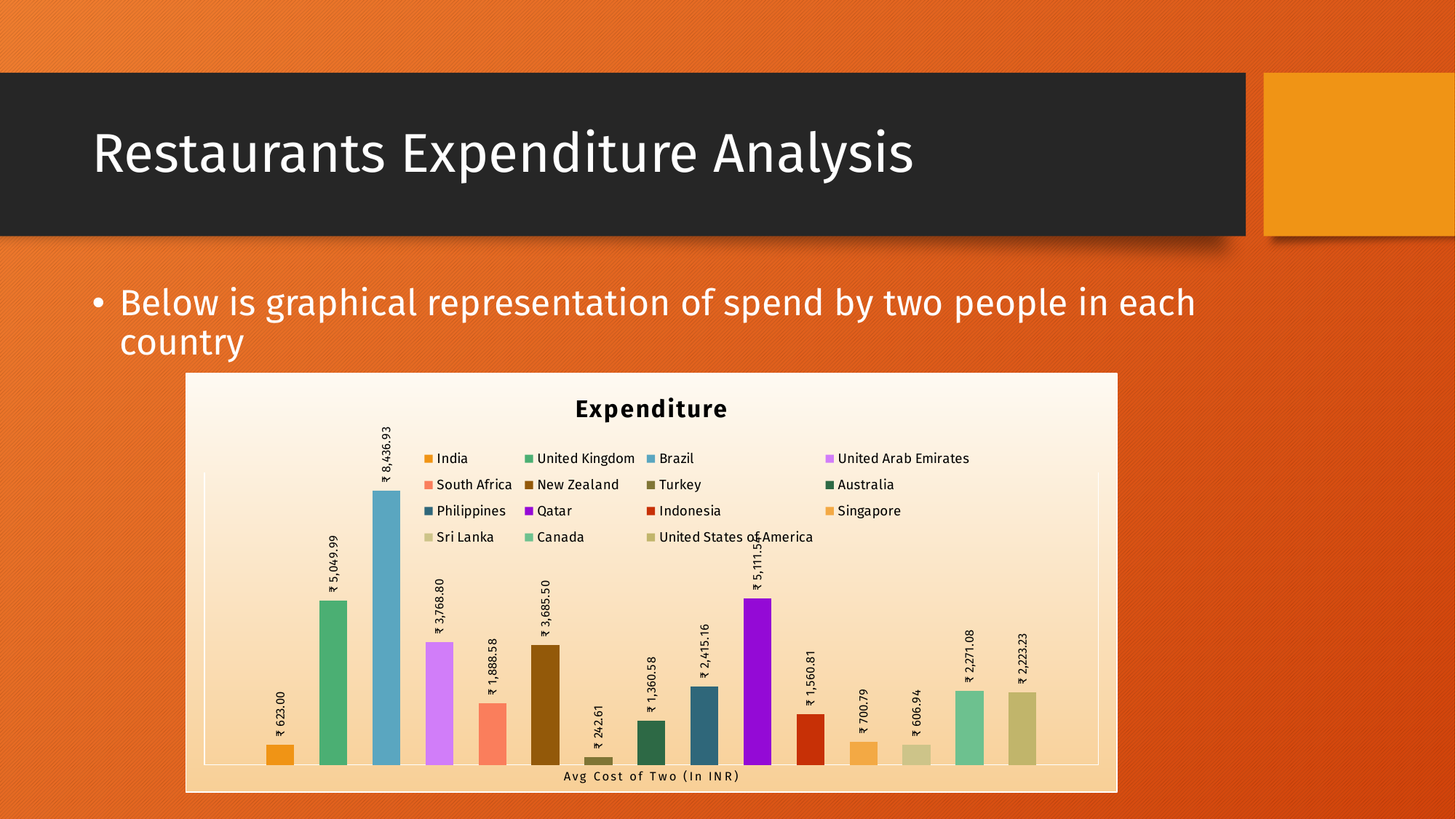

# Restaurants Expenditure Analysis
Below is graphical representation of spend by two people in each country

### Chart: Expenditure

| Category | India | United States of America | United Kingdom | Brazil | United Arab Emirates | South Africa | New Zealand | Turkey | Australia | Philippines | Qatar | Indonesia | Singapore | Sri Lanka | Canada |
|---|---|---|---|---|---|---|---|---|---|---|---|---|---|---|---|
| Avg Cost of Two (In INR) | 623.0 | 2223.23 | 5049.99 | 8436.93 | 3768.8 | 1888.58 | 3685.5 | 242.61 | 1360.58 | 2415.16 | 5111.54 | 1560.81 | 700.79 | 606.94 | 2271.08 |